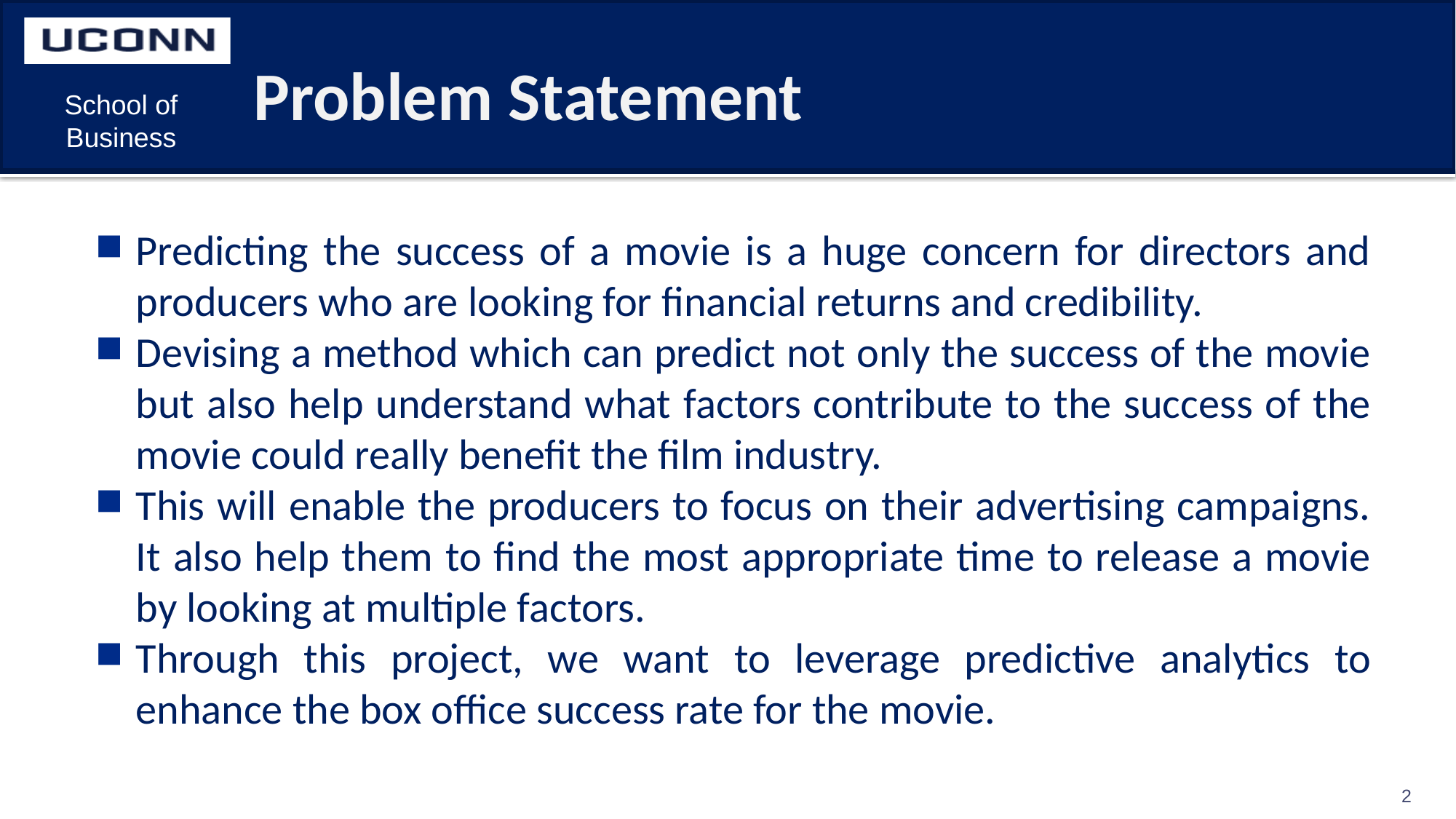

# Problem Statement
Predicting the success of a movie is a huge concern for directors and producers who are looking for financial returns and credibility.
Devising a method which can predict not only the success of the movie but also help understand what factors contribute to the success of the movie could really benefit the film industry.
This will enable the producers to focus on their advertising campaigns. It also help them to find the most appropriate time to release a movie by looking at multiple factors.
Through this project, we want to leverage predictive analytics to enhance the box office success rate for the movie.

2